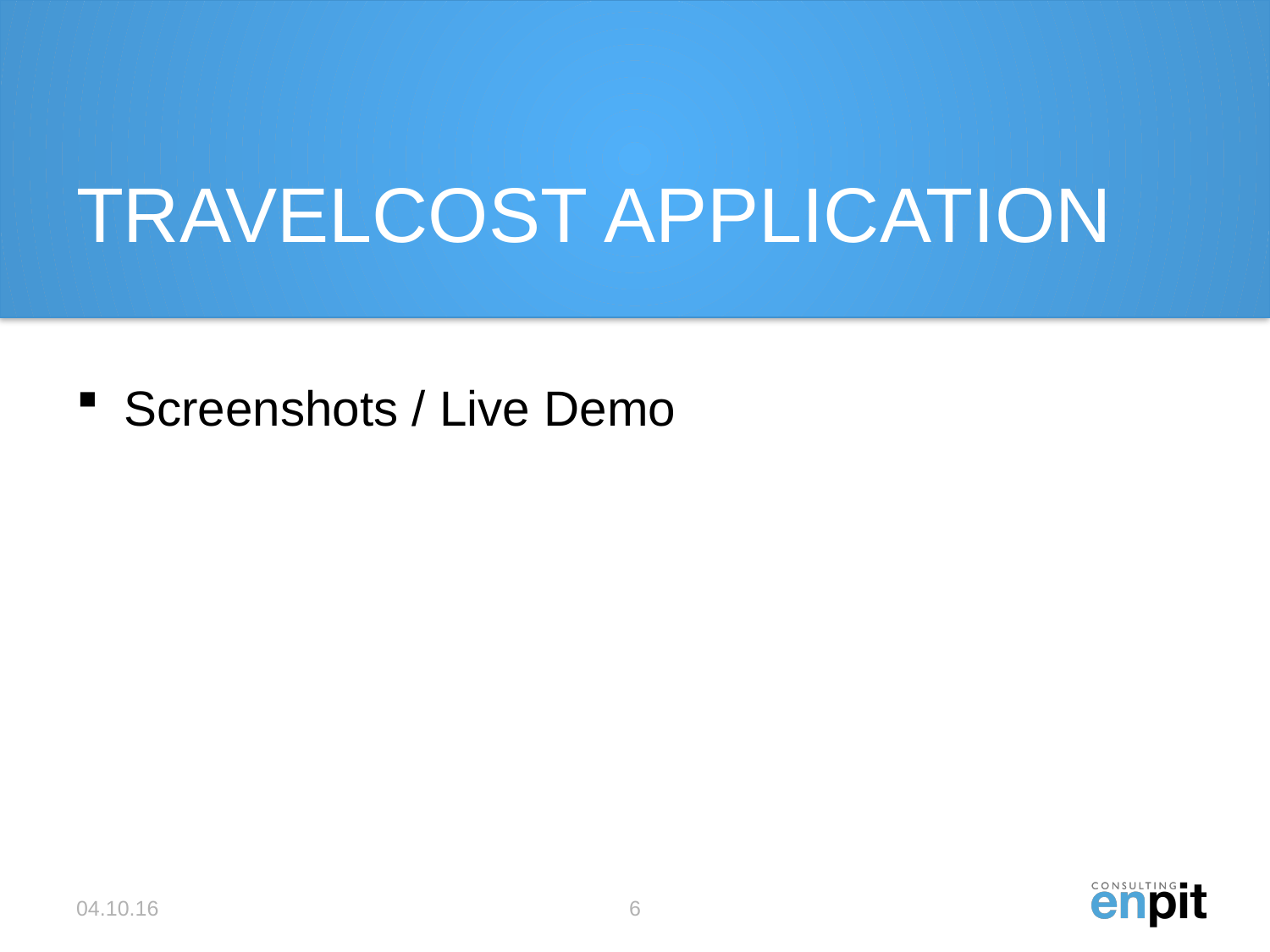

# Travelcost Application
Screenshots / Live Demo
04.10.16
6